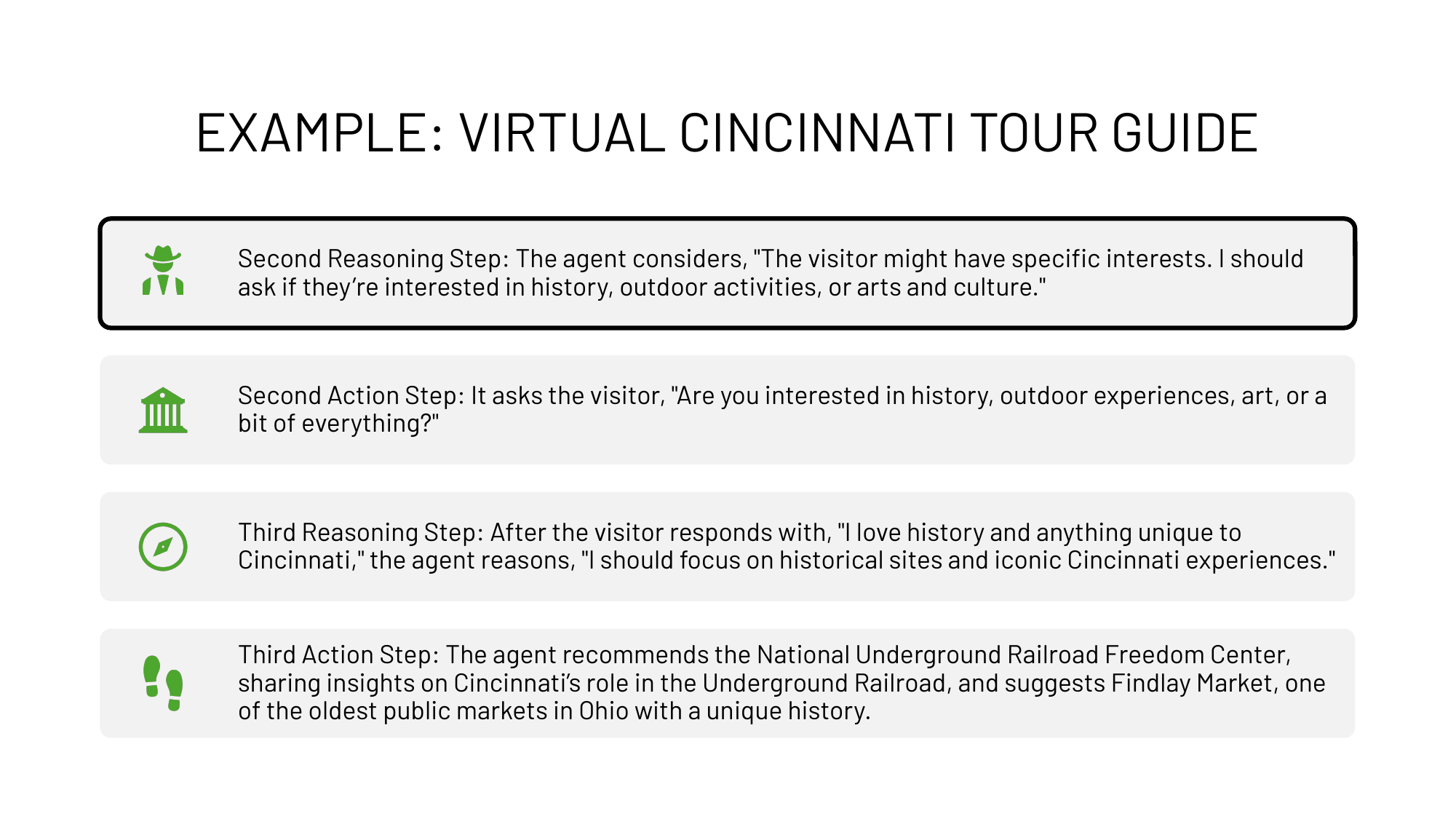

# Example: Virtual Cincinnati Tour Guide
Second Reasoning Step: The agent considers, "The visitor might have specific interests. I should ask if they’re interested in history, outdoor activities, or arts and culture."
Second Action Step: It asks the visitor, "Are you interested in history, outdoor experiences, art, or a bit of everything?"
Third Reasoning Step: After the visitor responds with, "I love history and anything unique to Cincinnati," the agent reasons, "I should focus on historical sites and iconic Cincinnati experiences."
Third Action Step: The agent recommends the National Underground Railroad Freedom Center, sharing insights on Cincinnati’s role in the Underground Railroad, and suggests Findlay Market, one of the oldest public markets in Ohio with a unique history.